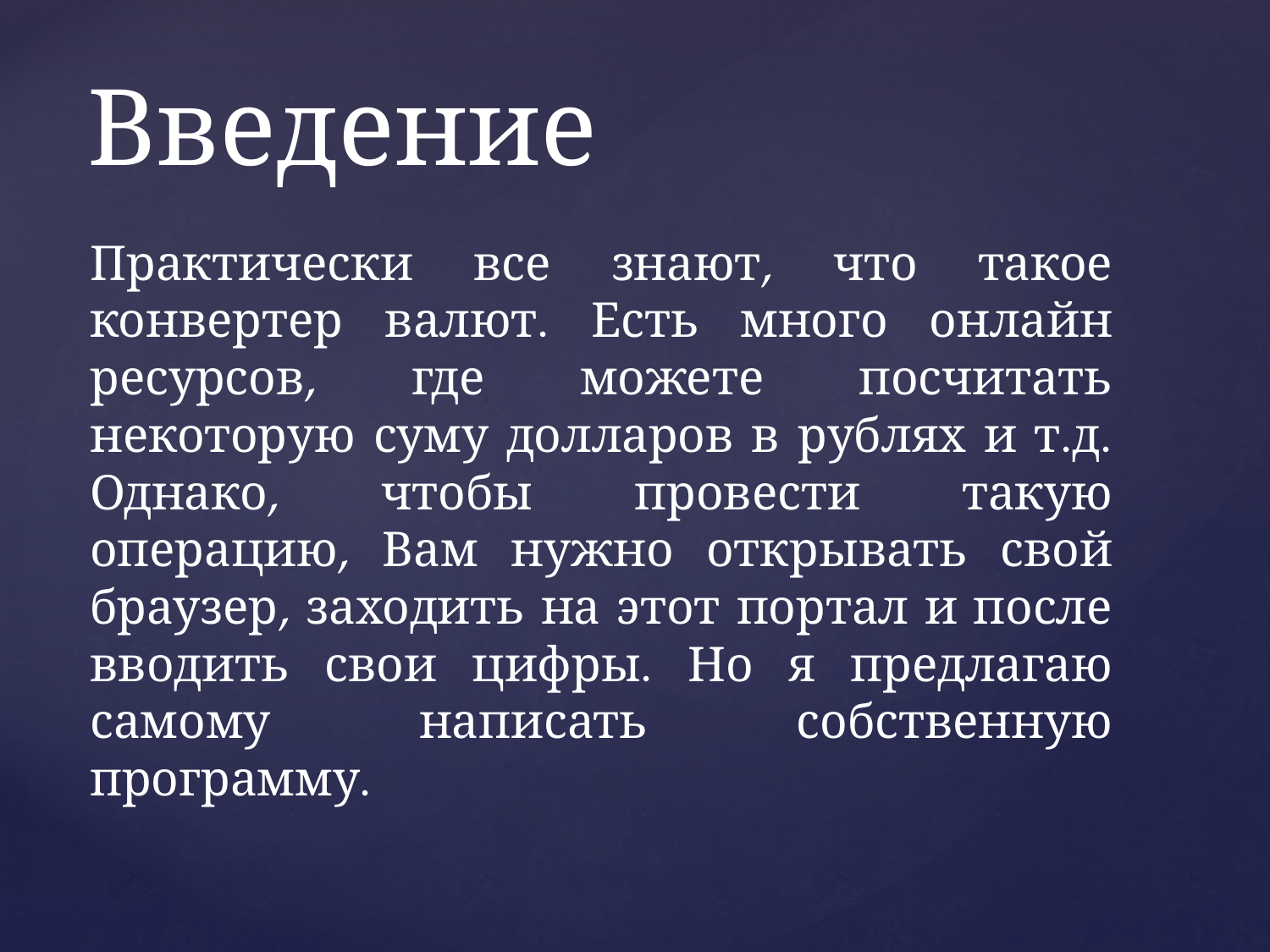

# Введение
Практически все знают, что такое конвертер валют. Есть много онлайн ресурсов, где можете посчитать некоторую суму долларов в рублях и т.д. Однако, чтобы провести такую операцию, Вам нужно открывать свой браузер, заходить на этот портал и после вводить свои цифры. Но я предлагаю самому написать собственную программу.